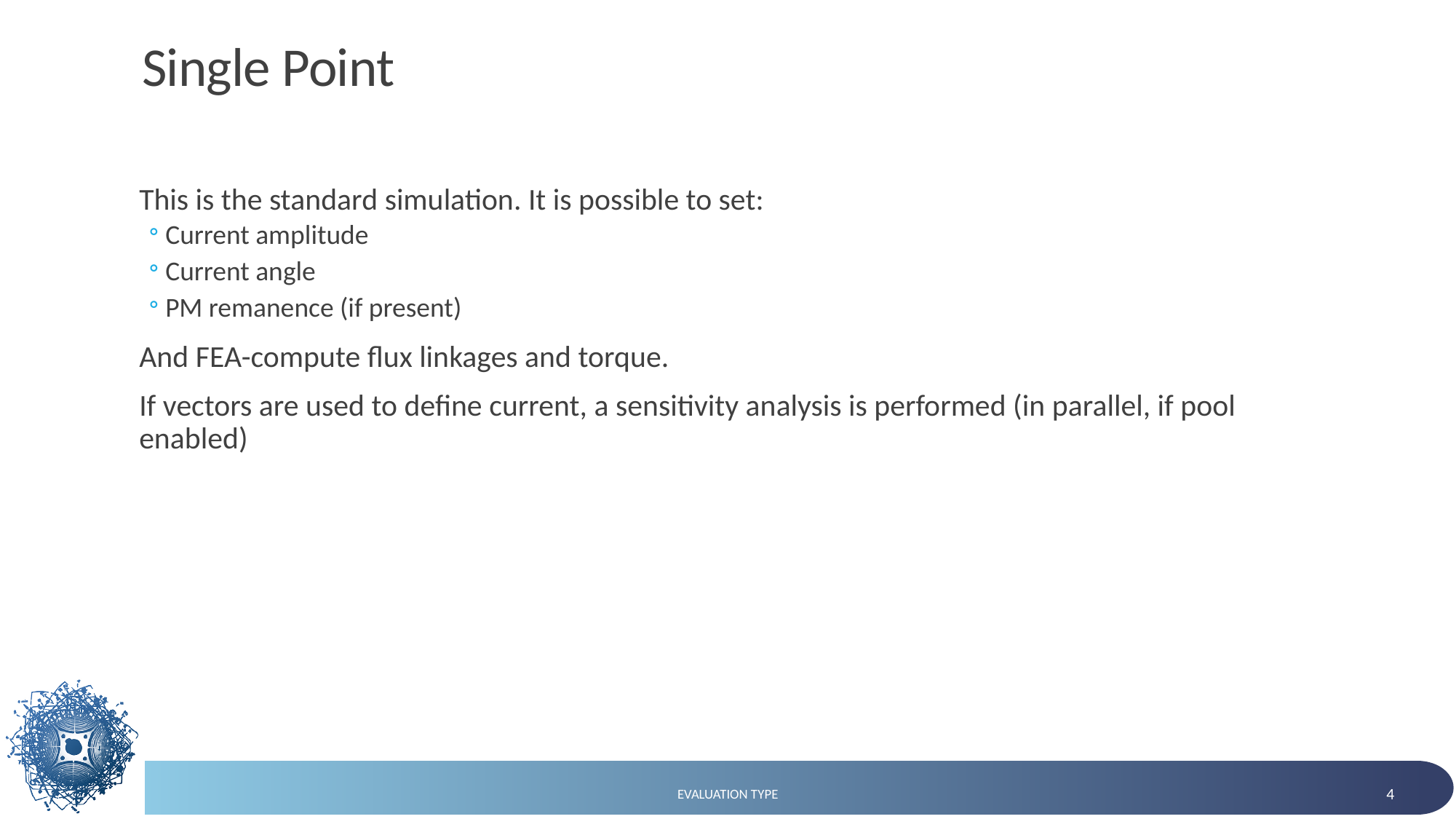

# Single Point
This is the standard simulation. It is possible to set:
Current amplitude
Current angle
PM remanence (if present)
And FEA-compute flux linkages and torque.
If vectors are used to define current, a sensitivity analysis is performed (in parallel, if pool enabled)
Evaluation Type
4